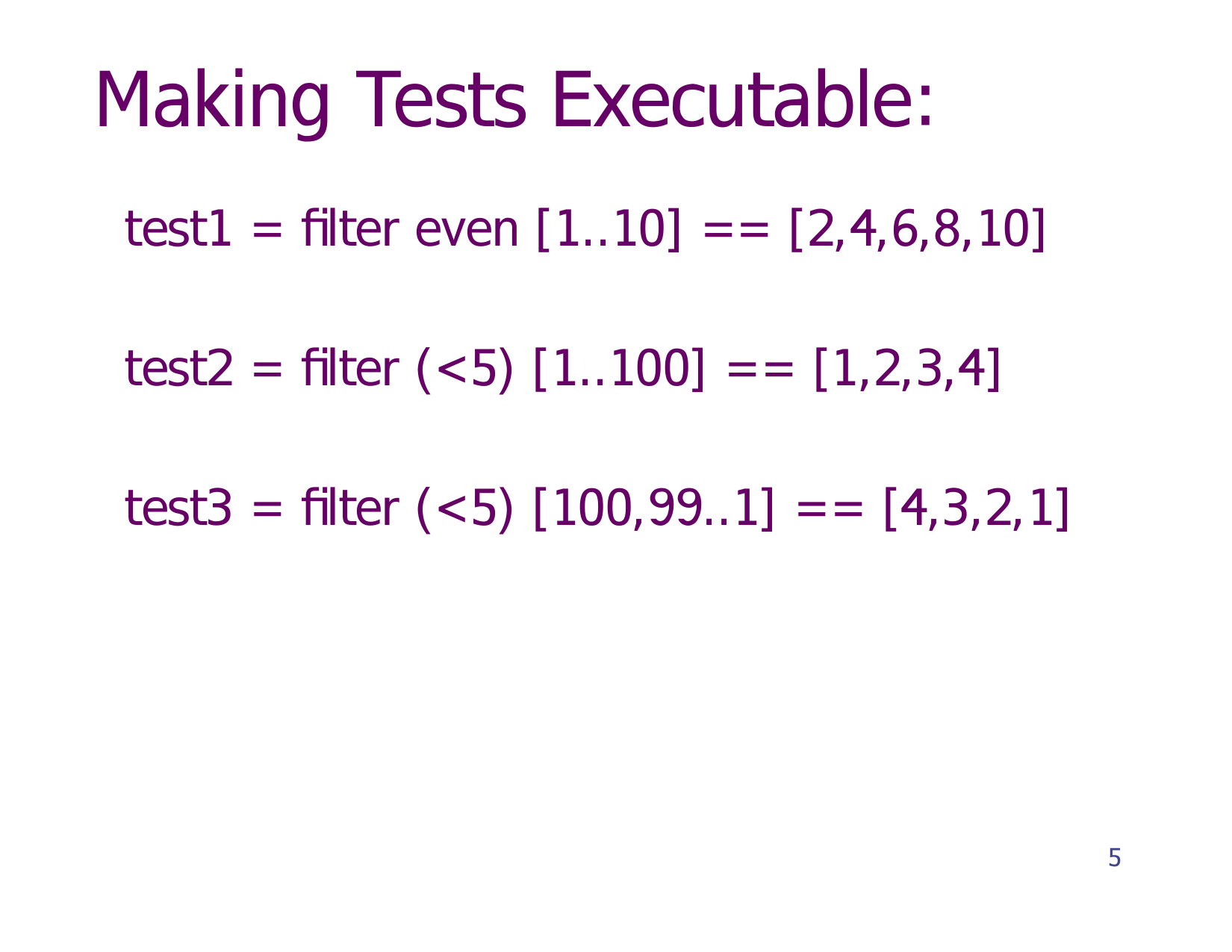

# Making Tests Executable:
test1 = filter even [1..10] == [2,4,6,8,10]

test2 = filter (<5) [1..100] == [1,2,3,4]

test3 = filter (<5) [100,99..1] == [4,3,2,1]

5